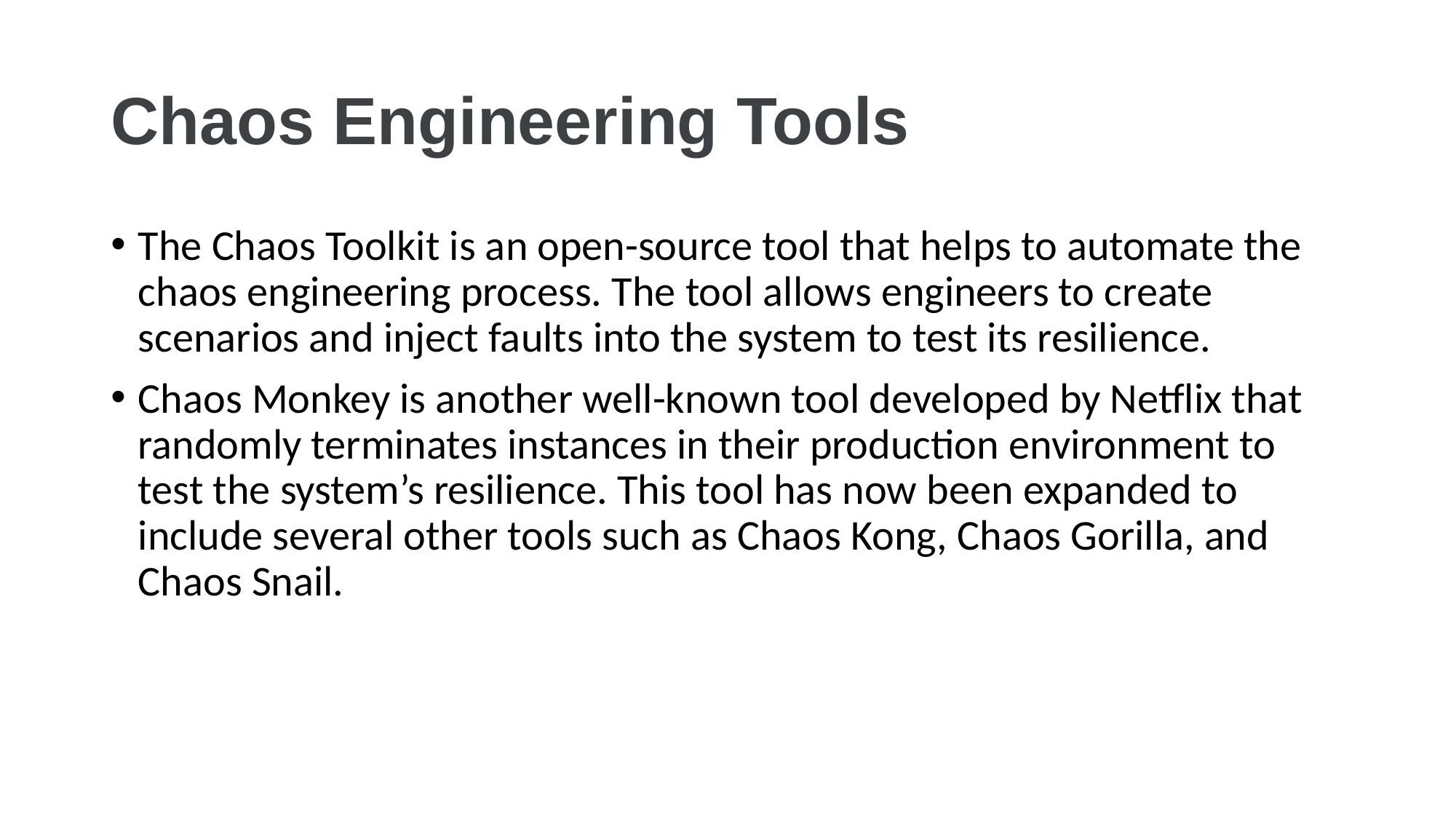

# Chaos Engineering Tools
The Chaos Toolkit is an open-source tool that helps to automate the chaos engineering process. The tool allows engineers to create scenarios and inject faults into the system to test its resilience.
Chaos Monkey is another well-known tool developed by Netflix that randomly terminates instances in their production environment to test the system’s resilience. This tool has now been expanded to include several other tools such as Chaos Kong, Chaos Gorilla, and Chaos Snail.